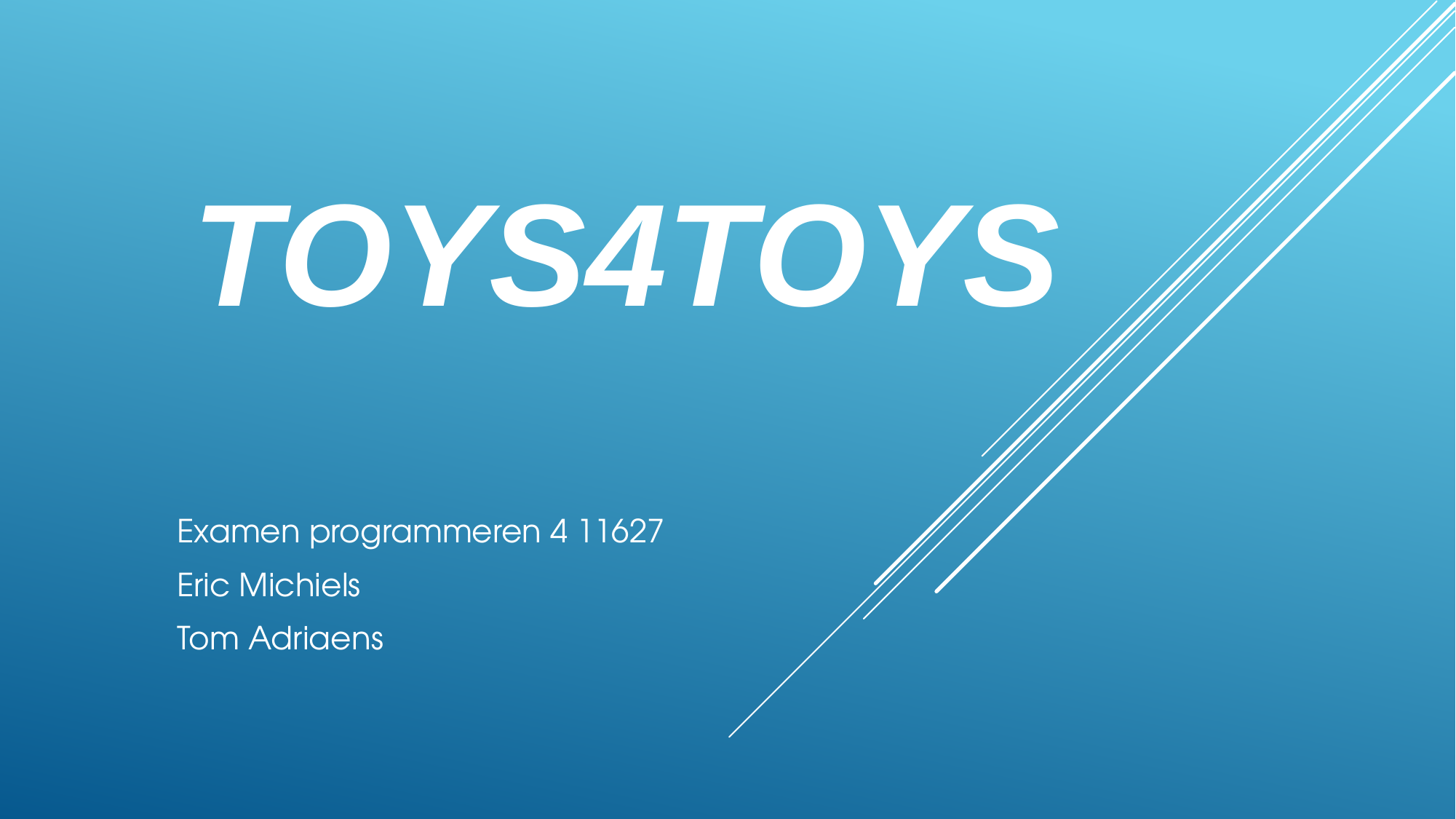

# Toys4Toys
Examen programmeren 4 11627
Eric Michiels
Tom Adriaens